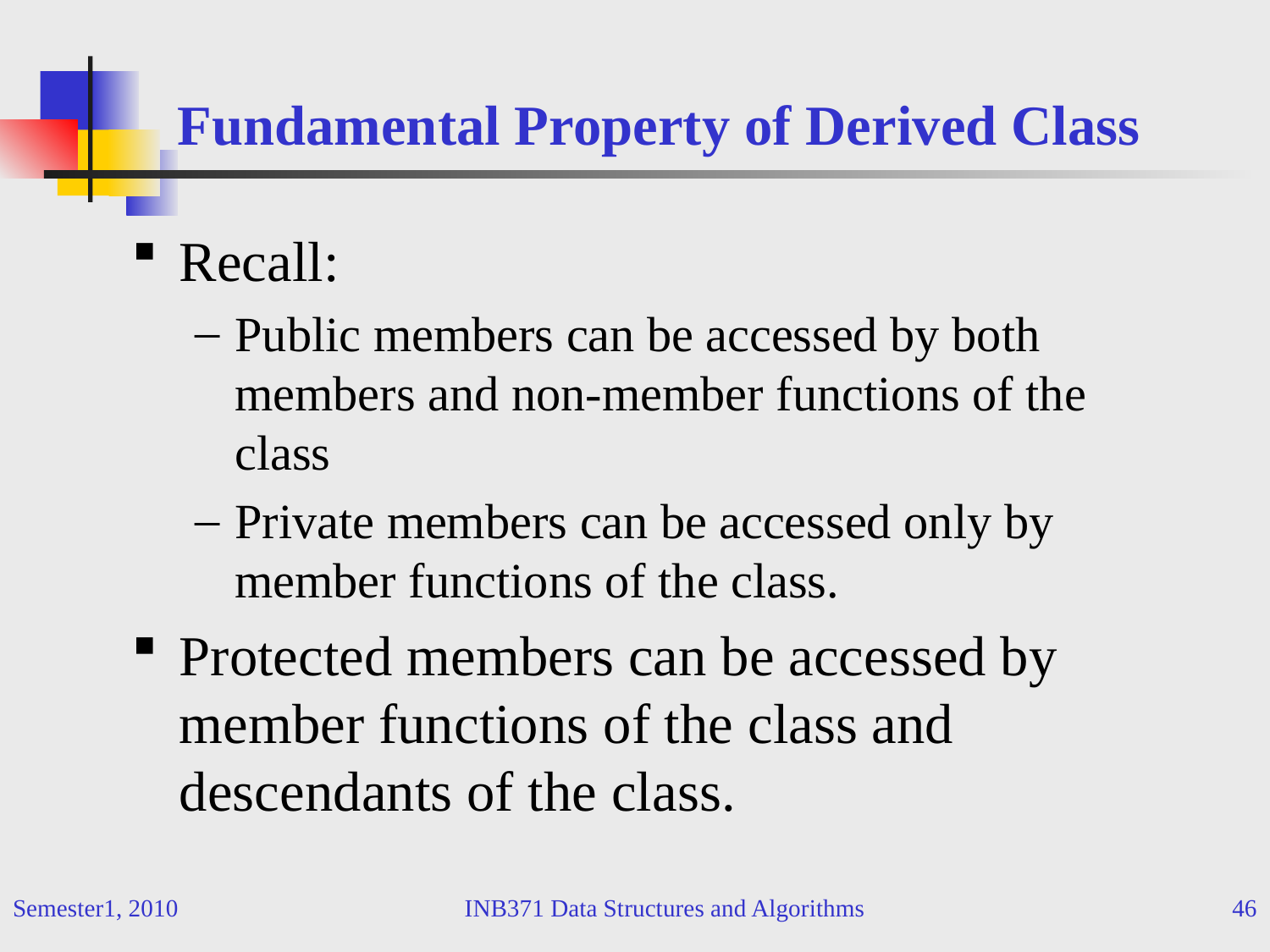

# Fundamental Property of Derived Class
Recall:
Public members can be accessed by both members and non-member functions of the class
Private members can be accessed only by member functions of the class.
Protected members can be accessed by member functions of the class and descendants of the class.
Semester1, 2010
INB371 Data Structures and Algorithms

46